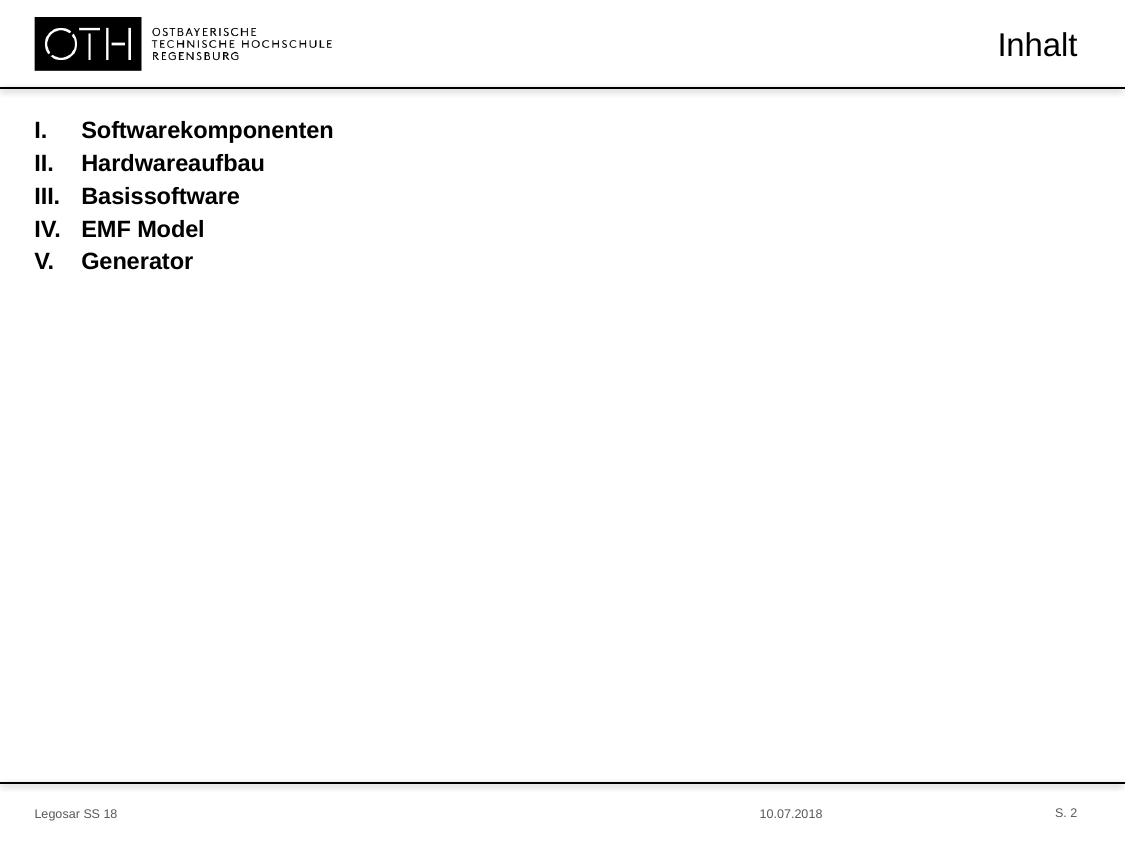

# Inhalt
Softwarekomponenten
Hardwareaufbau
Basissoftware
EMF Model
Generator
S. 2
Legosar SS 18
10.07.2018